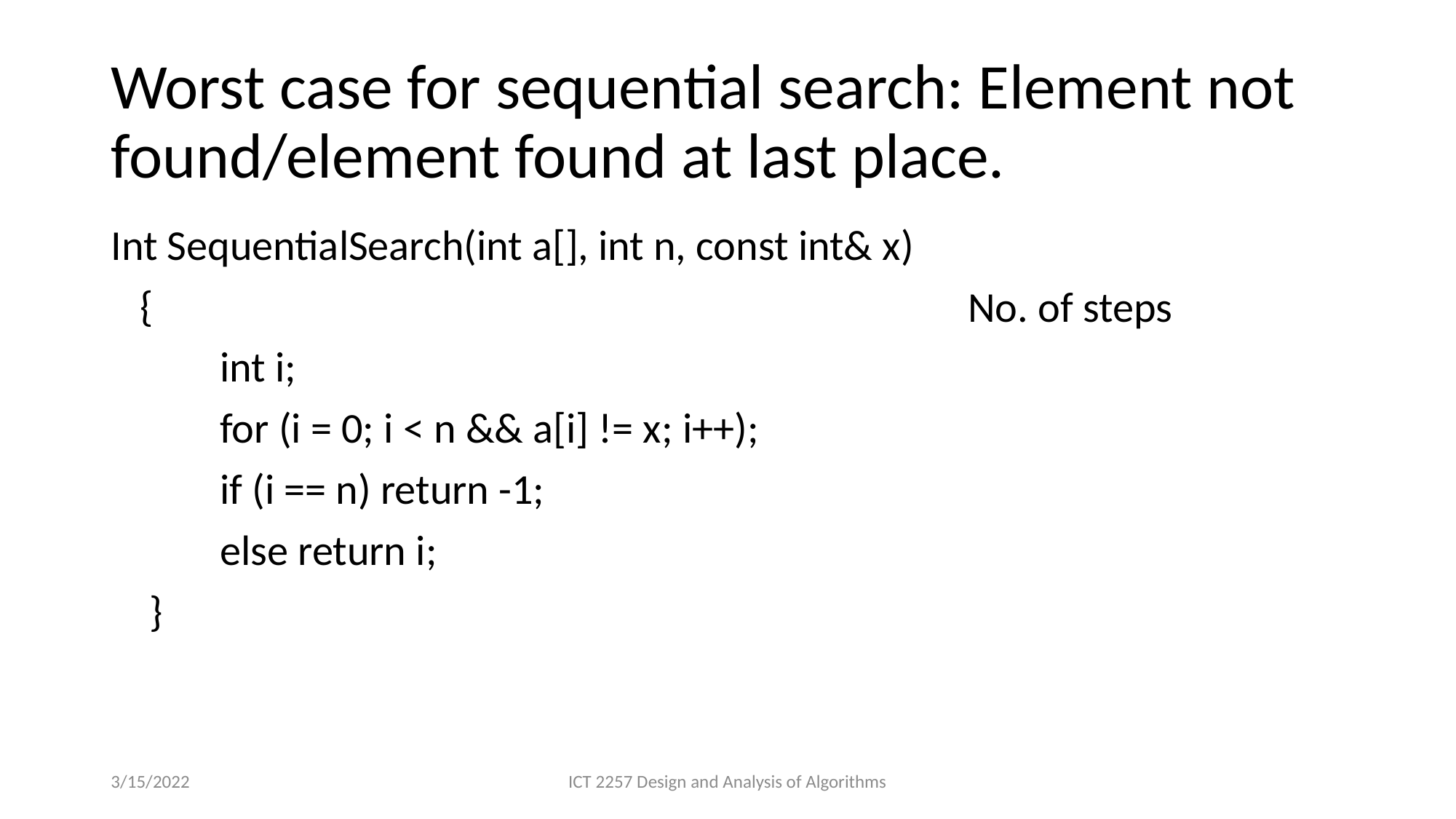

# Worst case for sequential search: Element not found/element found at last place.
Int SequentialSearch(int a[], int n, const int& x)
   {
	int i;
	for (i = 0; i < n && a[i] != x; i++);
	if (i == n) return -1;
	else return i;
    }

No. of steps

3/15/2022
ICT 2257 Design and Analysis of Algorithms